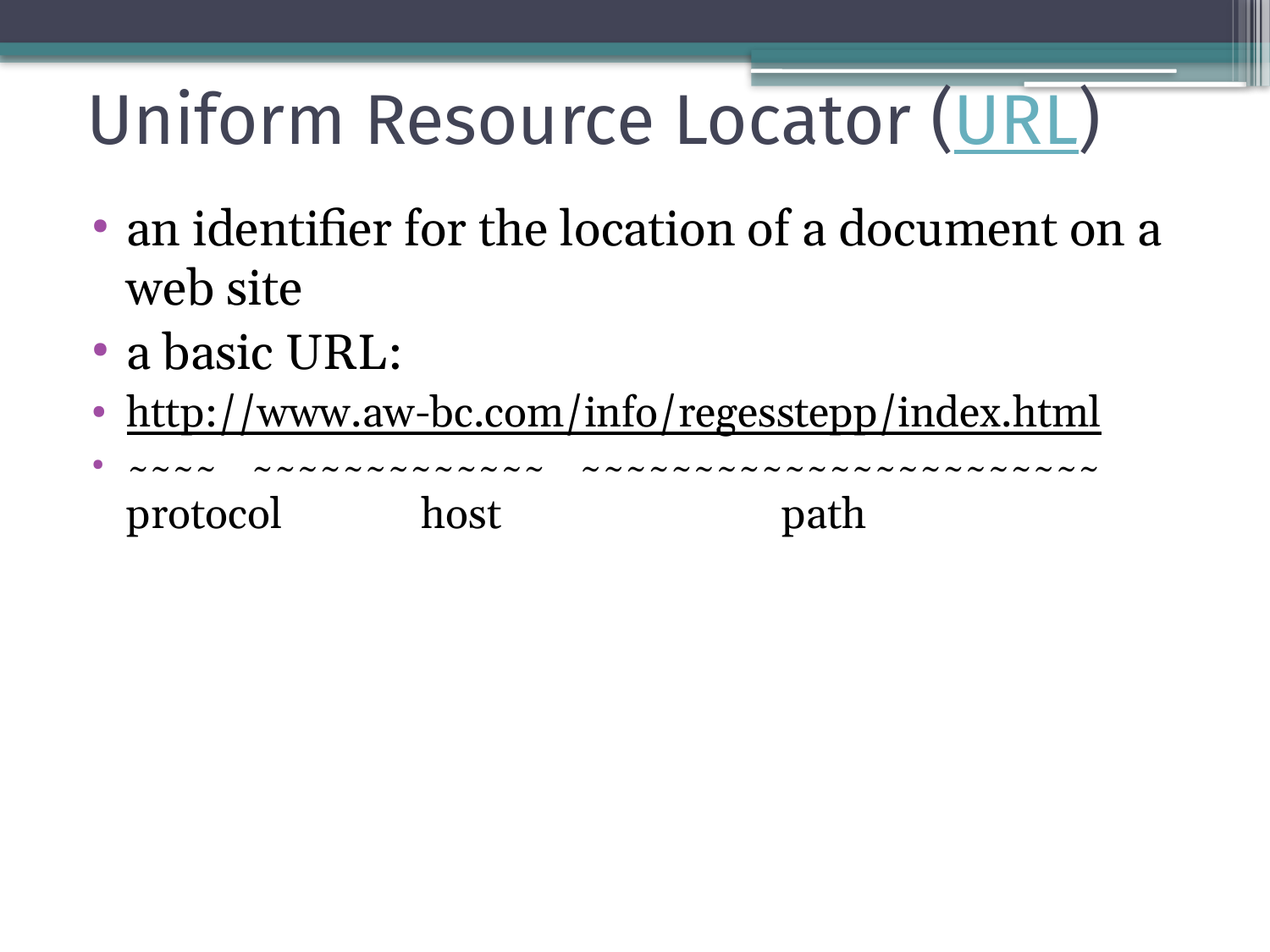

# Uniform Resource Locator (URL)
an identifier for the location of a document on a web site
a basic URL:
http://www.aw-bc.com/info/regesstepp/index.html
~~~~    ~~~~~~~~~~~~~    ~~~~~~~~~~~~~~~~~~~~~~~ protocol 	    host 		  path